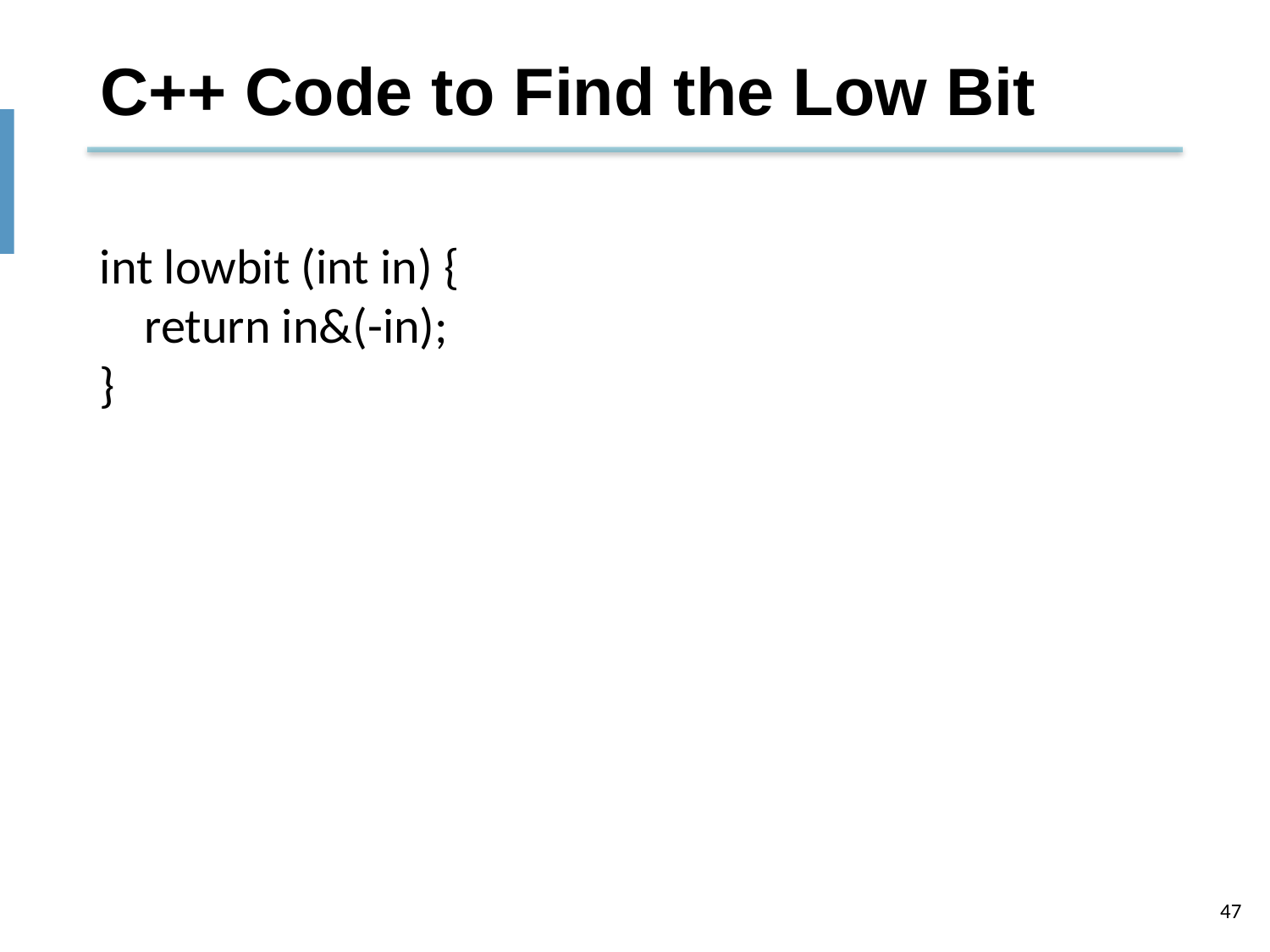

# C++ Code to Find the Low Bit
int lowbit (int in) {
    return in&(-in);
}
47